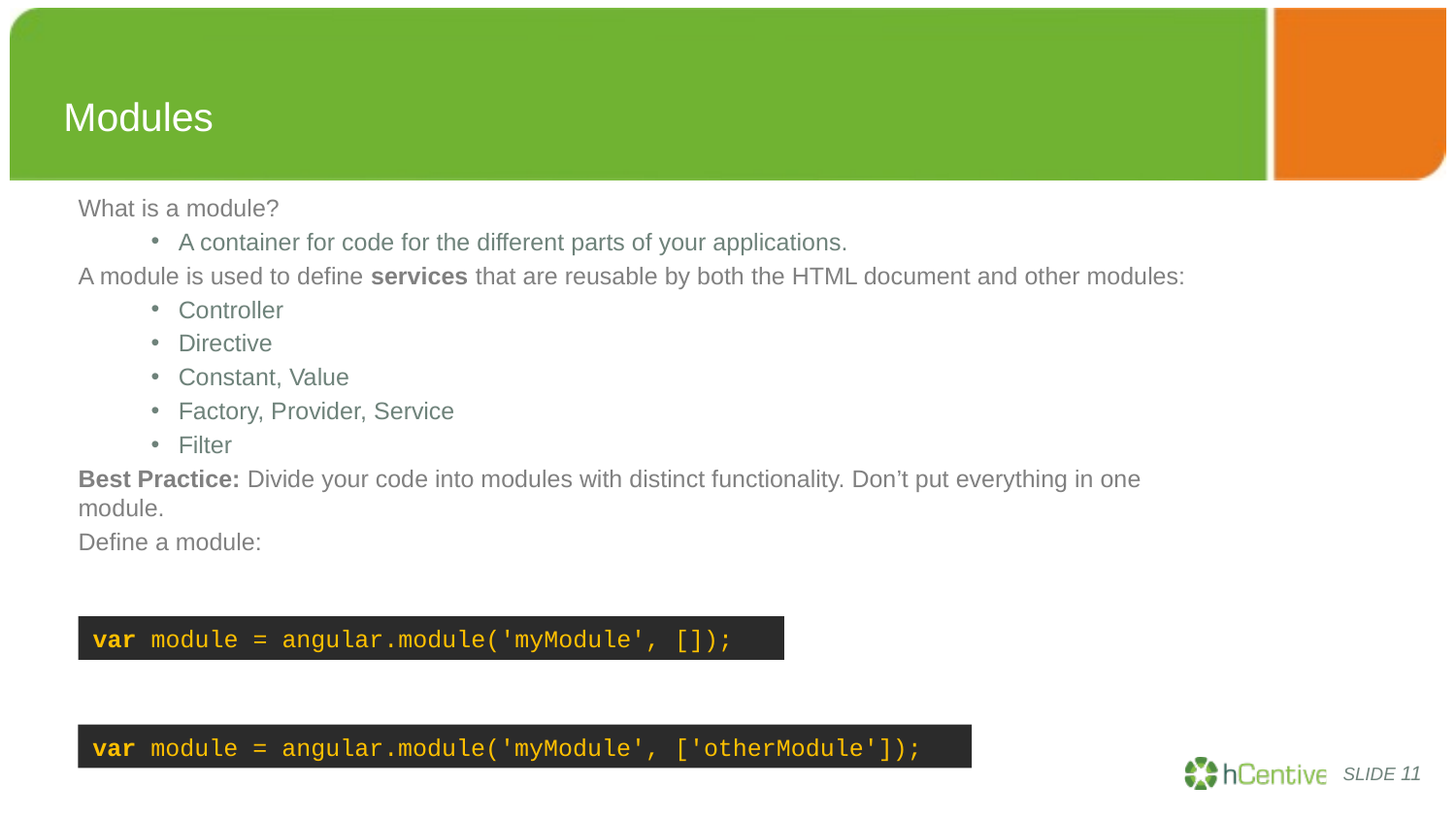

Modules
What is a module?
A container for code for the different parts of your applications.
A module is used to define services that are reusable by both the HTML document and other modules:
Controller
Directive
Constant, Value
Factory, Provider, Service
Filter
Best Practice: Divide your code into modules with distinct functionality. Don’t put everything in one module.
Define a module:

Define a module with dependencies on other modules:

var module = angular.module('myModule', []);
var module = angular.module('myModule', ['otherModule']);